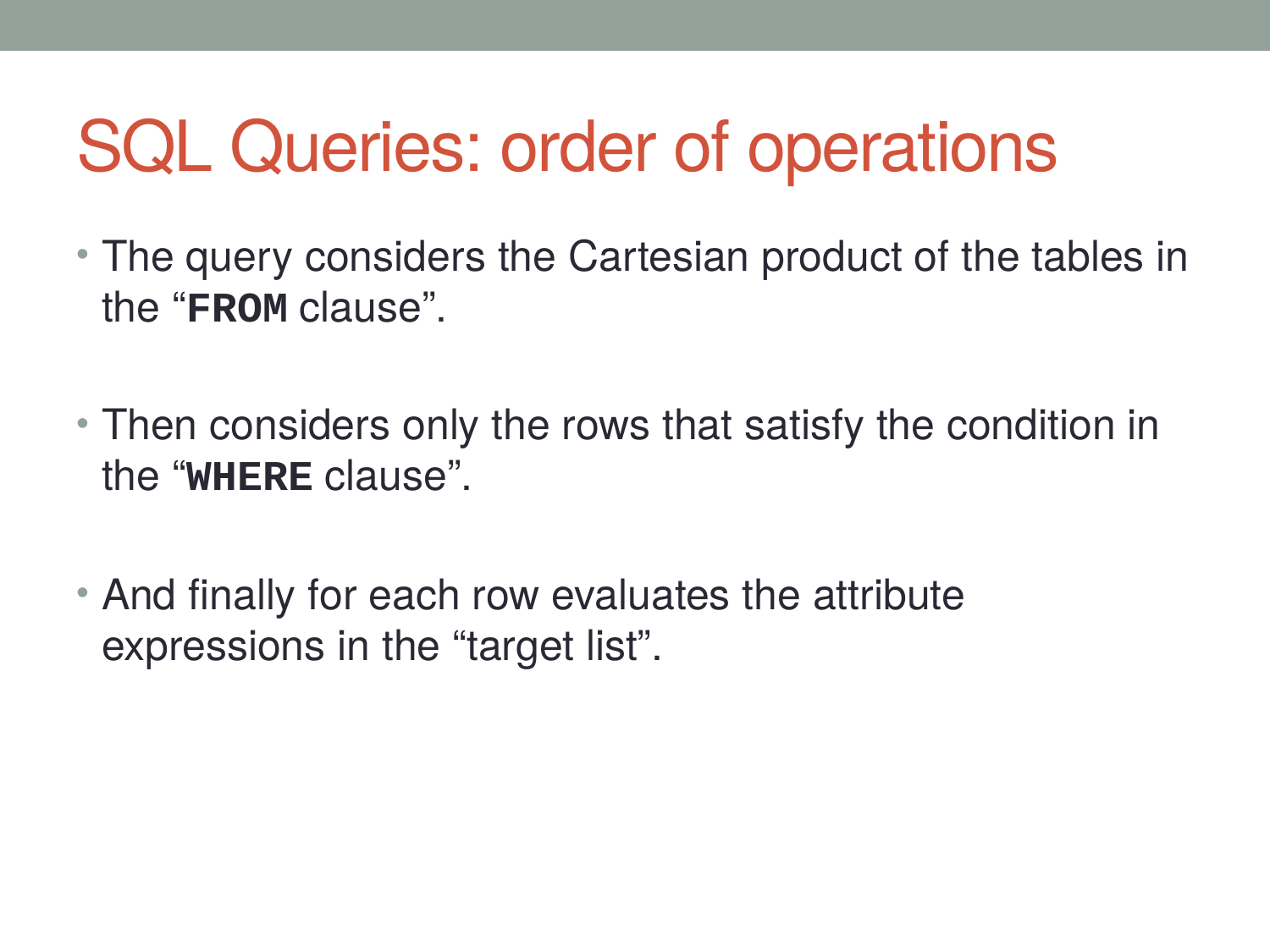

# SQL Queries: order of operations
The query considers the Cartesian product of the tables in the “FROM clause”.

Then considers only the rows that satisfy the condition in the “WHERE clause”.

And finally for each row evaluates the attribute expressions in the “target list”.